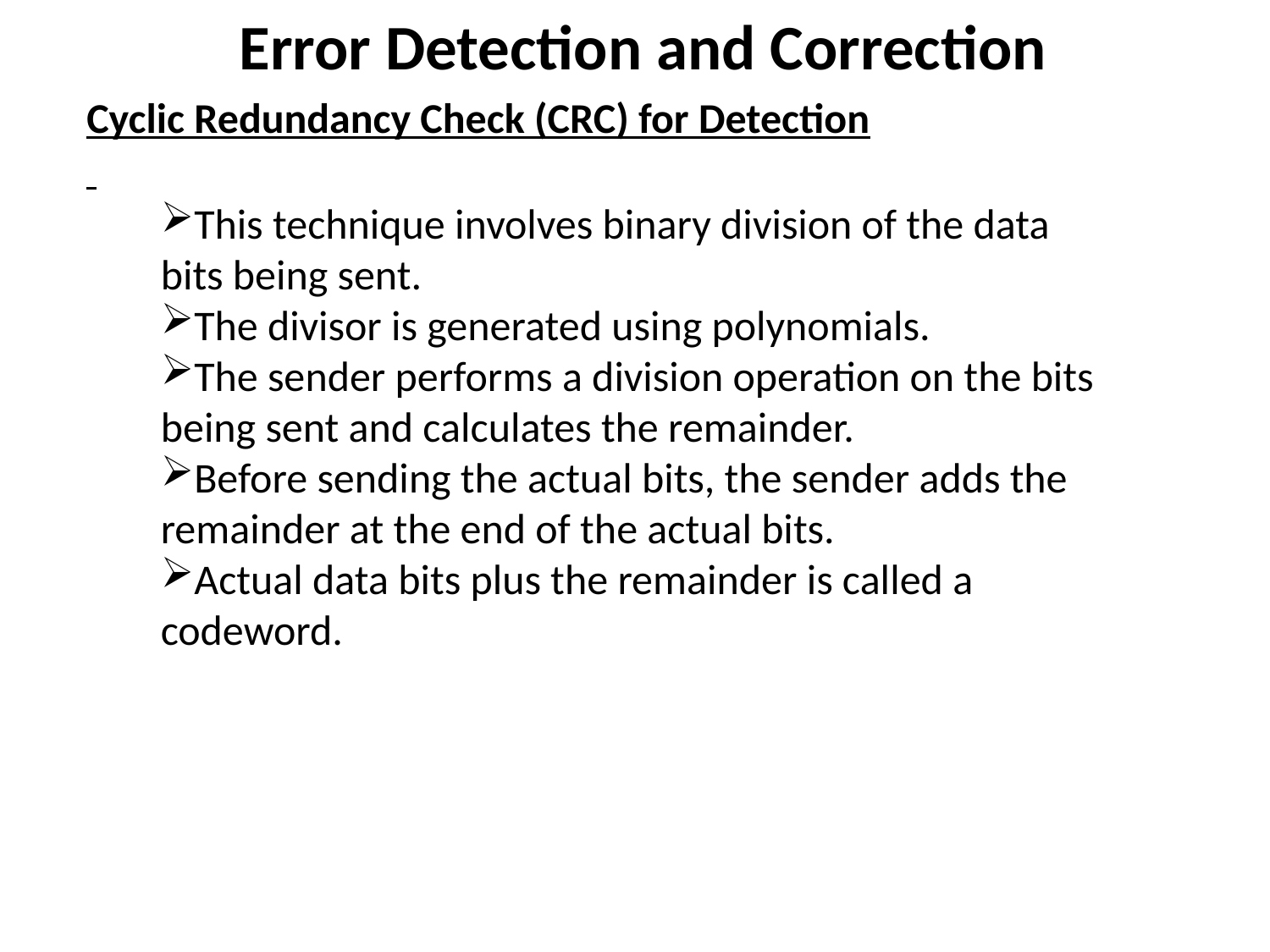

Error Detection and Correction
Cyclic Redundancy Check (CRC) for Detection

This technique involves binary division of the data bits being sent.
The divisor is generated using polynomials.
The sender performs a division operation on the bits being sent and calculates the remainder.
Before sending the actual bits, the sender adds the remainder at the end of the actual bits.
Actual data bits plus the remainder is called a codeword.